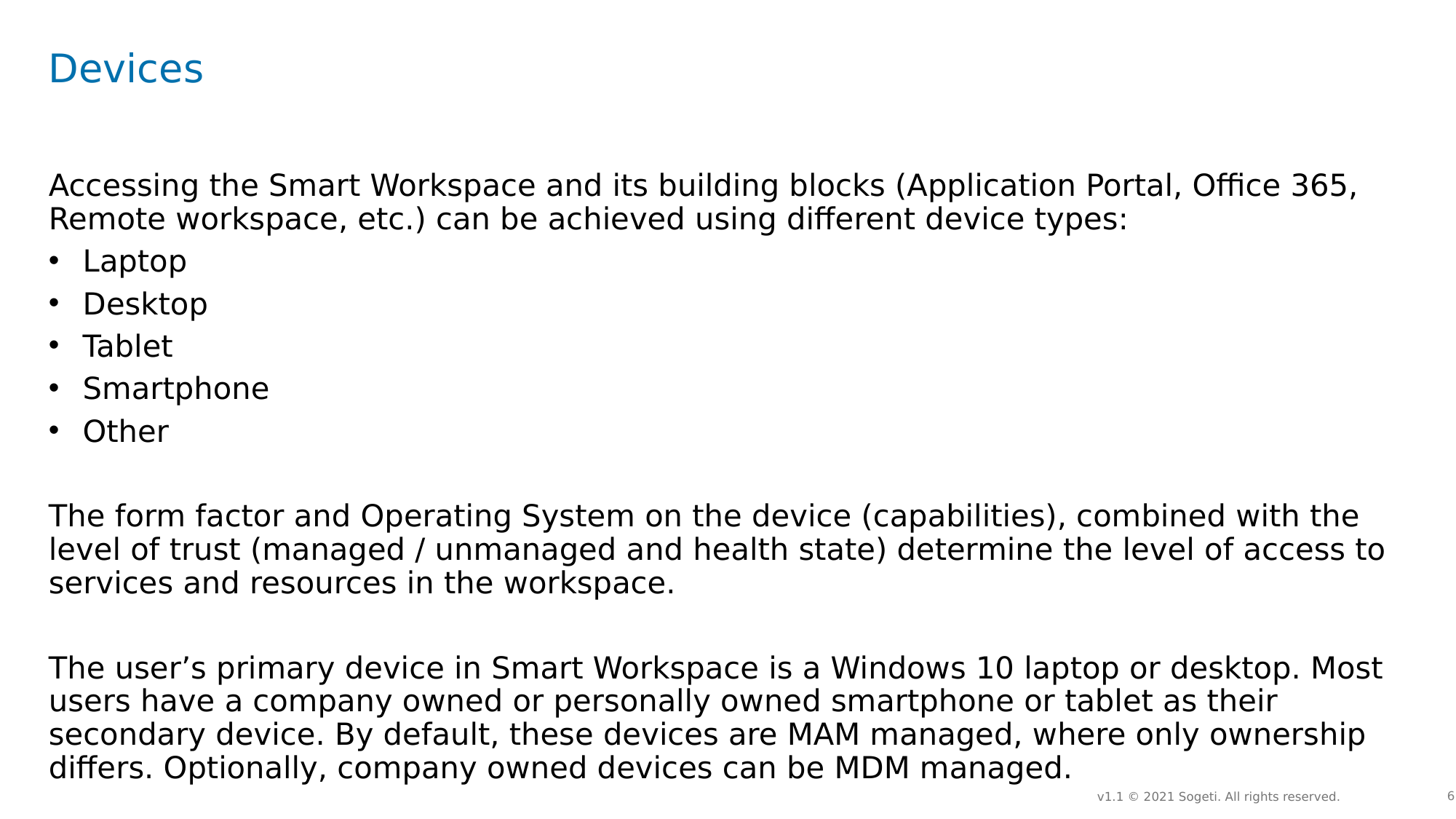

# Devices
Accessing the Smart Workspace and its building blocks (Application Portal, Office 365, Remote workspace, etc.) can be achieved using different device types:
Laptop
Desktop
Tablet
Smartphone
Other

The form factor and Operating System on the device (capabilities), combined with the level of trust (managed / unmanaged and health state) determine the level of access to services and resources in the workspace.

The user’s primary device in Smart Workspace is a Windows 10 laptop or desktop. Most users have a company owned or personally owned smartphone or tablet as their secondary device. By default, these devices are MAM managed, where only ownership differs. Optionally, company owned devices can be MDM managed.